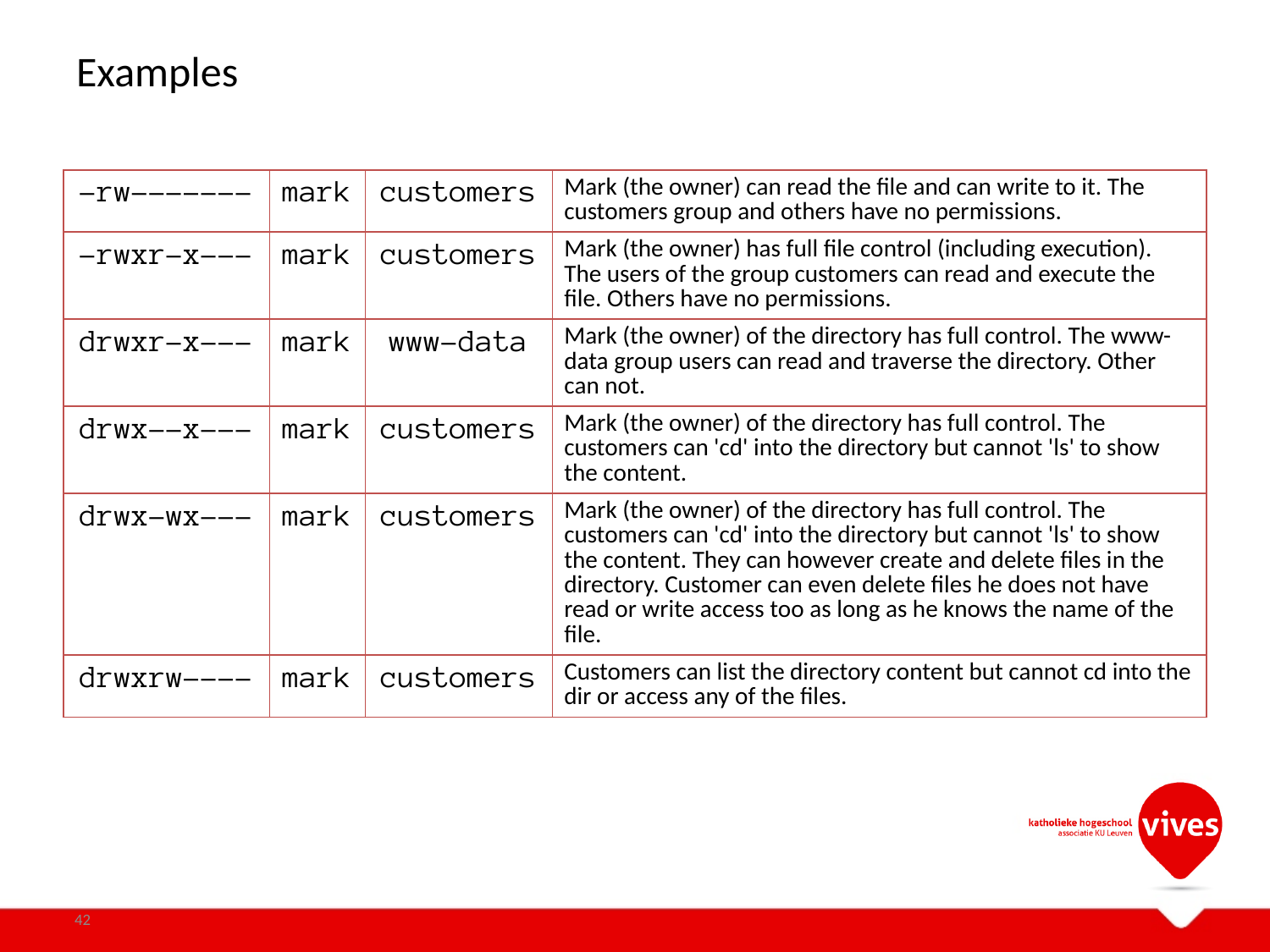

# Examples
| -rw------- | mark | customers | Mark (the owner) can read the file and can write to it. The customers group and others have no permissions. |
| --- | --- | --- | --- |
| -rwxr-x--- | mark | customers | Mark (the owner) has full file control (including execution). The users of the group customers can read and execute the file. Others have no permissions. |
| drwxr-x--- | mark | www-data | Mark (the owner) of the directory has full control. The www-data group users can read and traverse the directory. Other can not. |
| drwx--x--- | mark | customers | Mark (the owner) of the directory has full control. The customers can 'cd' into the directory but cannot 'ls' to show the content. |
| drwx-wx--- | mark | customers | Mark (the owner) of the directory has full control. The customers can 'cd' into the directory but cannot 'ls' to show the content. They can however create and delete files in the directory. Customer can even delete files he does not have read or write access too as long as he knows the name of the file. |
| drwxrw---- | mark | customers | Customers can list the directory content but cannot cd into the dir or access any of the files. |
42